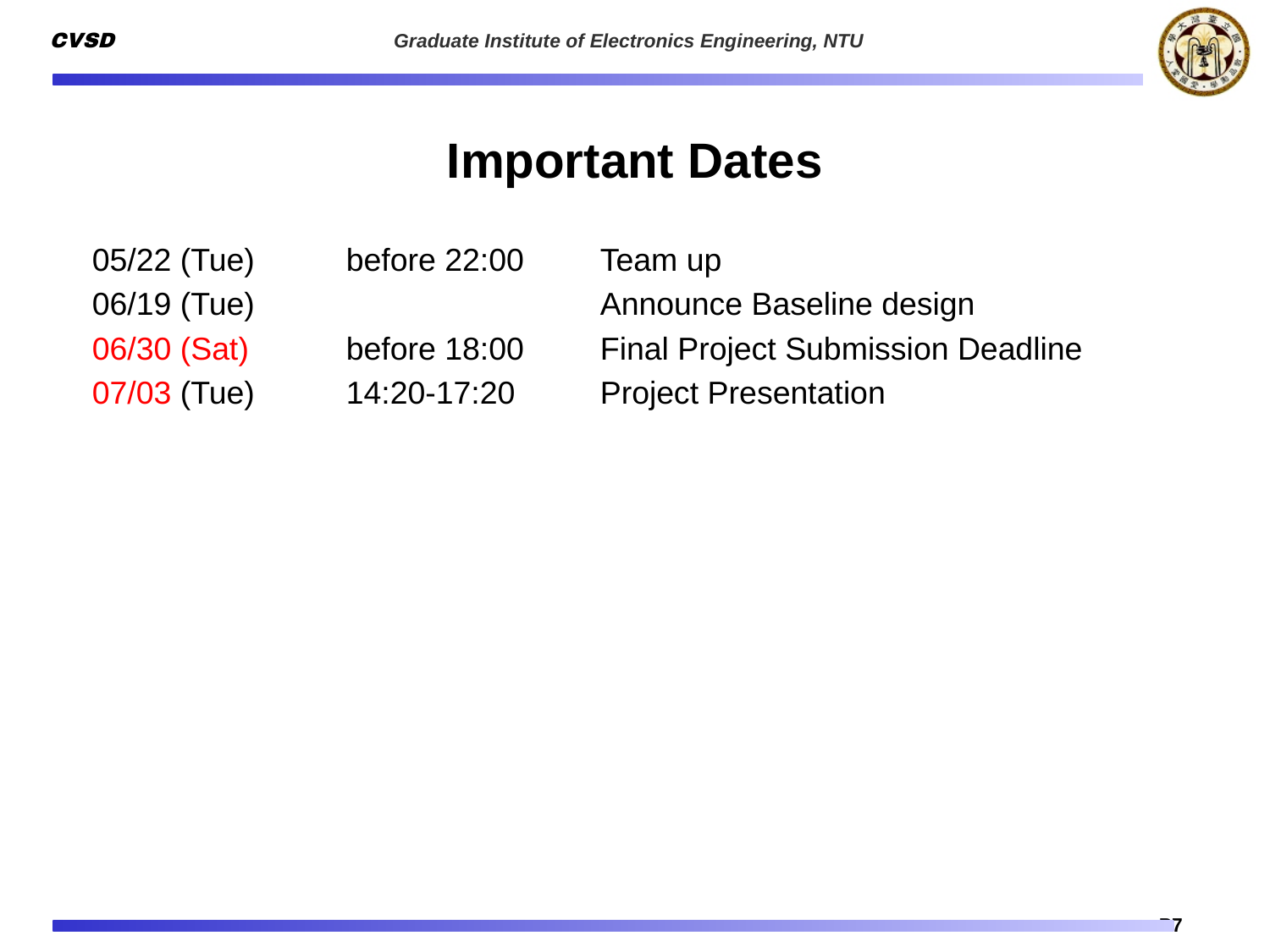

# Important Dates
05/22 (Tue) 	before 22:00	Team up
06/19 (Tue) 			Announce Baseline design
06/30 (Sat) 	before 18:00 	Final Project Submission Deadline
07/03 (Tue) 	14:20-17:20	Project Presentation